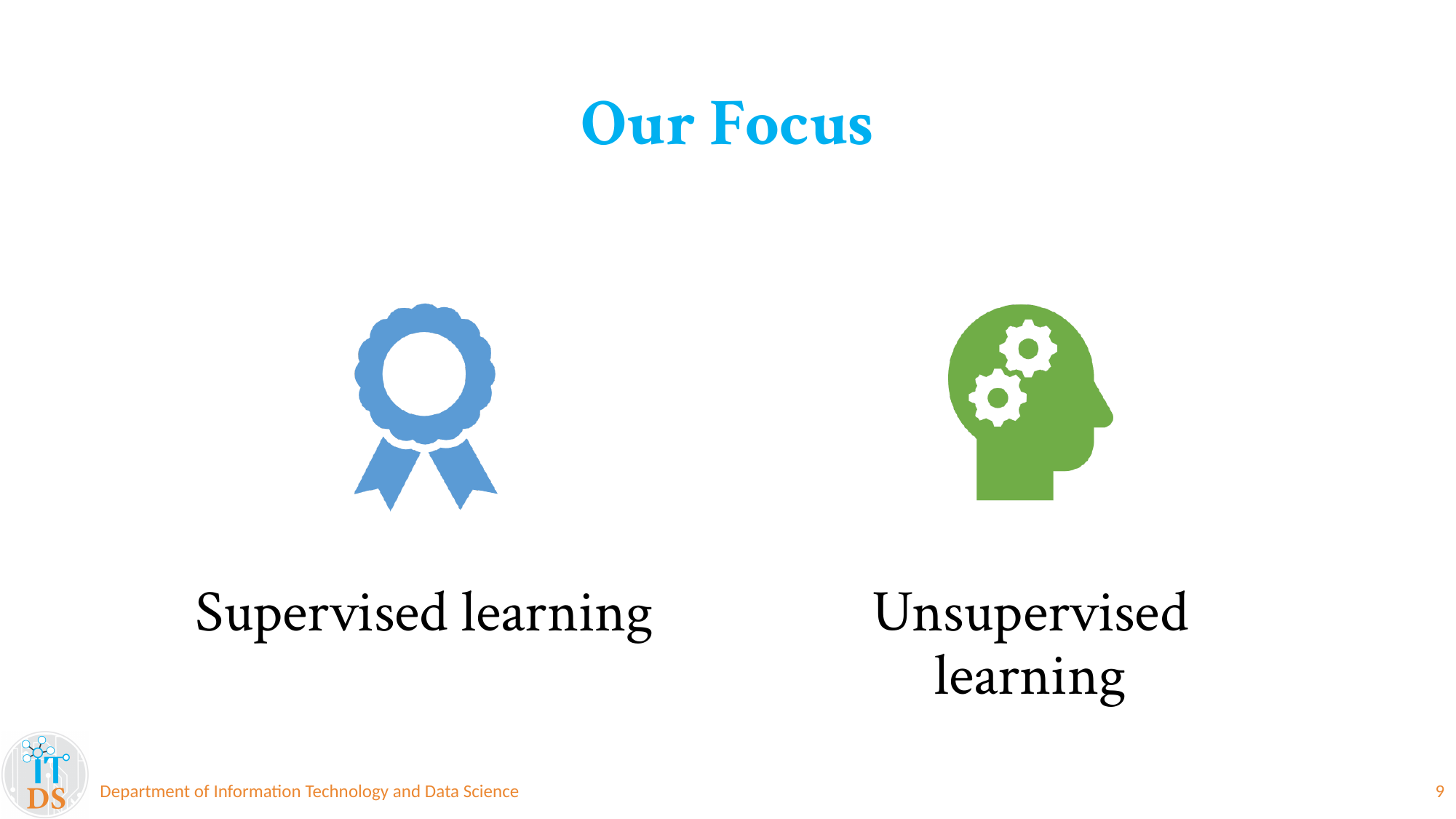

# Our Focus
Supervised learning
Unsupervised learning
Department of Information Technology and Data Science
9